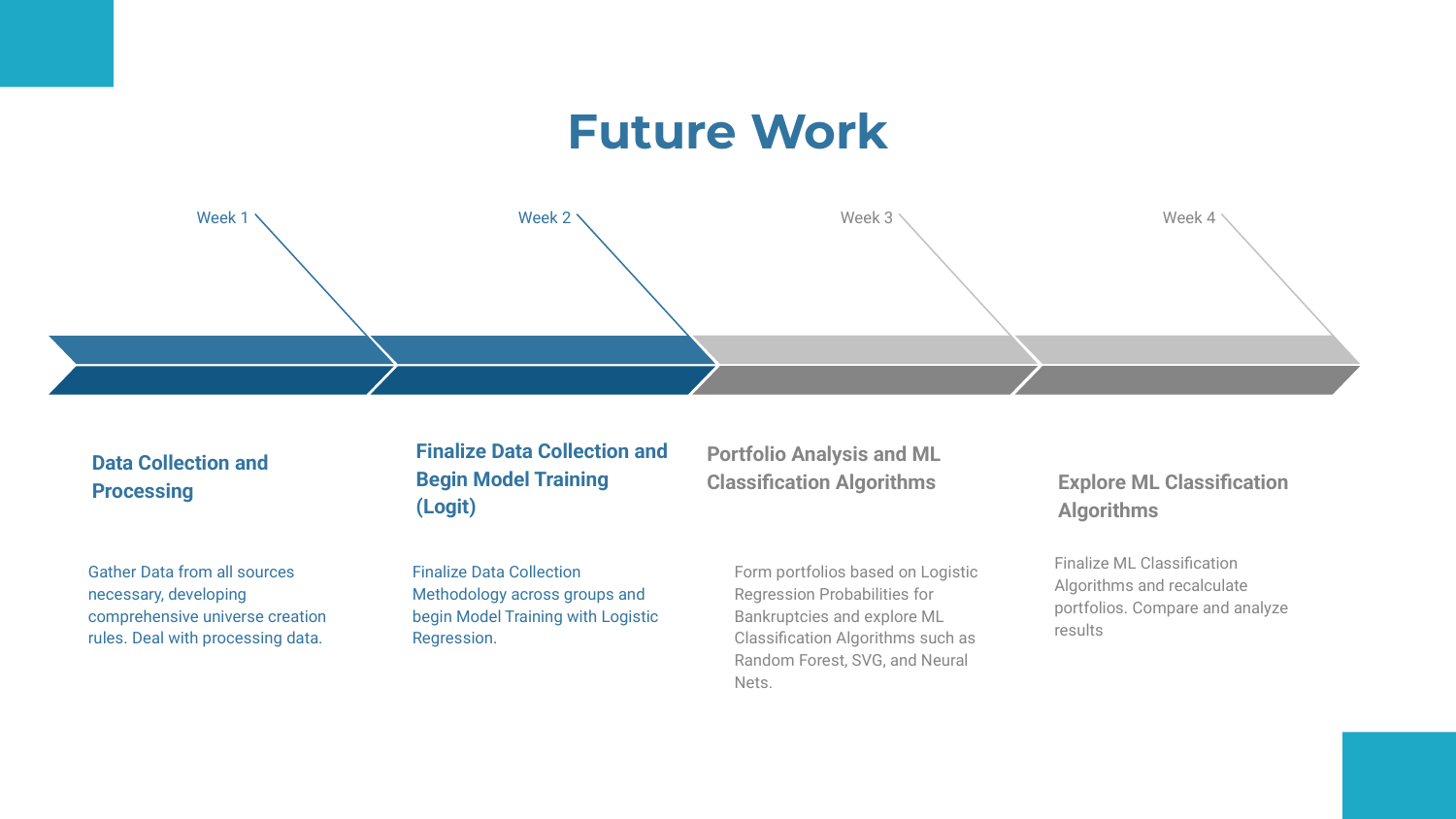

# Future Work
Week 4

Explore ML Classification Algorithms
Finalize ML Classification Algorithms and recalculate portfolios. Compare and analyze results
Week 3

Portfolio Analysis and ML Classification Algorithms
Form portfolios based on Logistic Regression Probabilities for Bankruptcies and explore ML Classification Algorithms such as Random Forest, SVG, and Neural Nets.
Week 1

Data Collection and Processing
Gather Data from all sources necessary, developing comprehensive universe creation rules. Deal with processing data.
Week 2

Finalize Data Collection and Begin Model Training (Logit)
Finalize Data Collection Methodology across groups and begin Model Training with Logistic Regression.